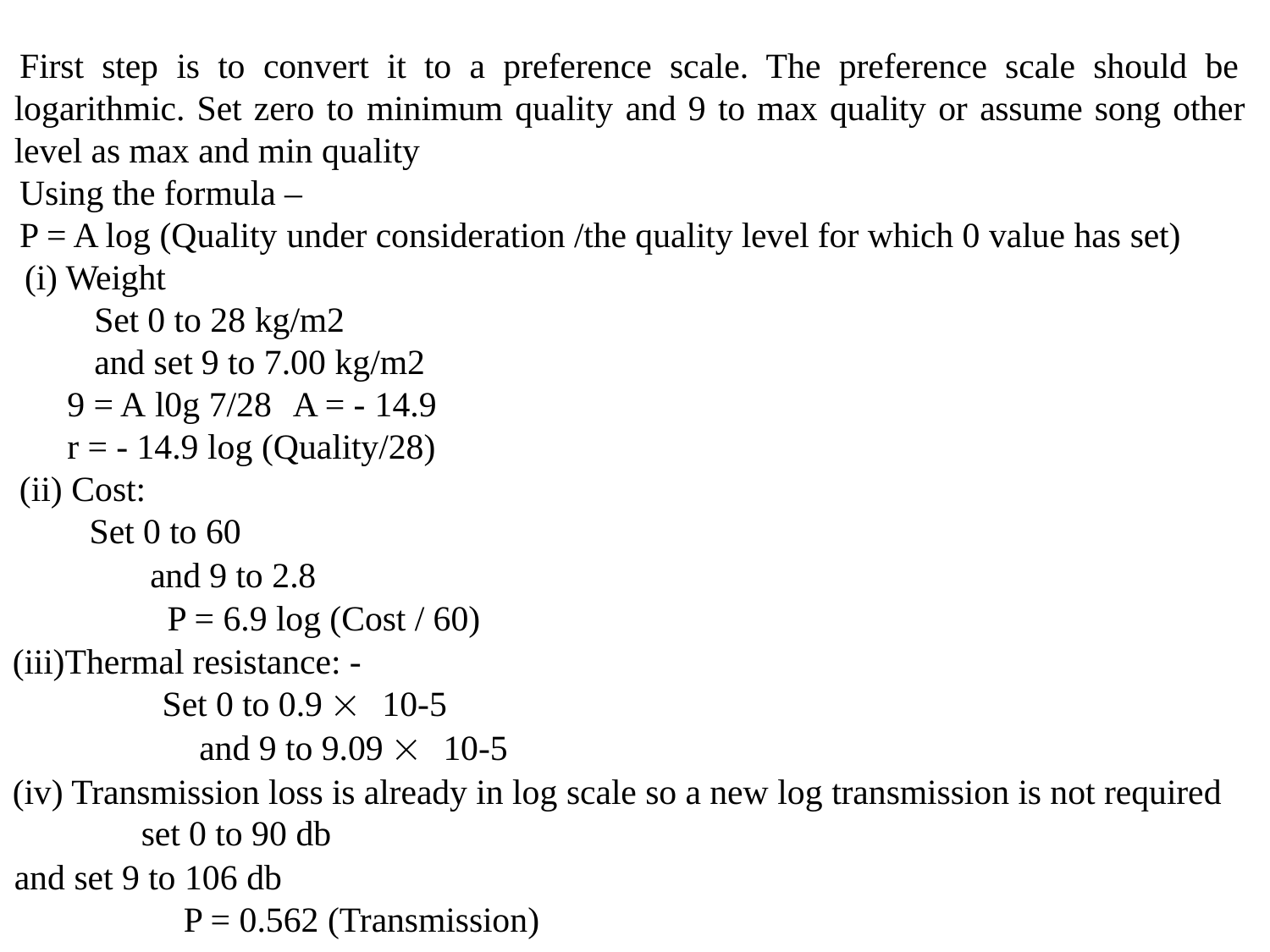

First step is to convert it to a preference scale. The preference scale should be  logarithmic. Set zero to minimum quality and 9 to max quality or assume song other  level as max and min quality
Using the formula –
P = A log (Quality under consideration /the quality level for which 0 value has set)
(i) Weight
	Set 0 to 28 kg/m2
	and set 9 to 7.00 kg/m2
9 = A l0g 7/28	A = - 14.9
r = - 14.9 log (Quality/28)
(ii) Cost:
	Set 0 to 60
    	 and 9 to 2.8
		P = 6.9 log (Cost / 60)
(iii)Thermal resistance: -
   	Set 0 to 0.9 × 10-5
  		 and 9 to 9.09 × 10-5
(iv) Transmission loss is already in log scale so a new log transmission is not required  	set 0 to 90 db
	and set 9 to 106 db
		P = 0.562 (Transmission)